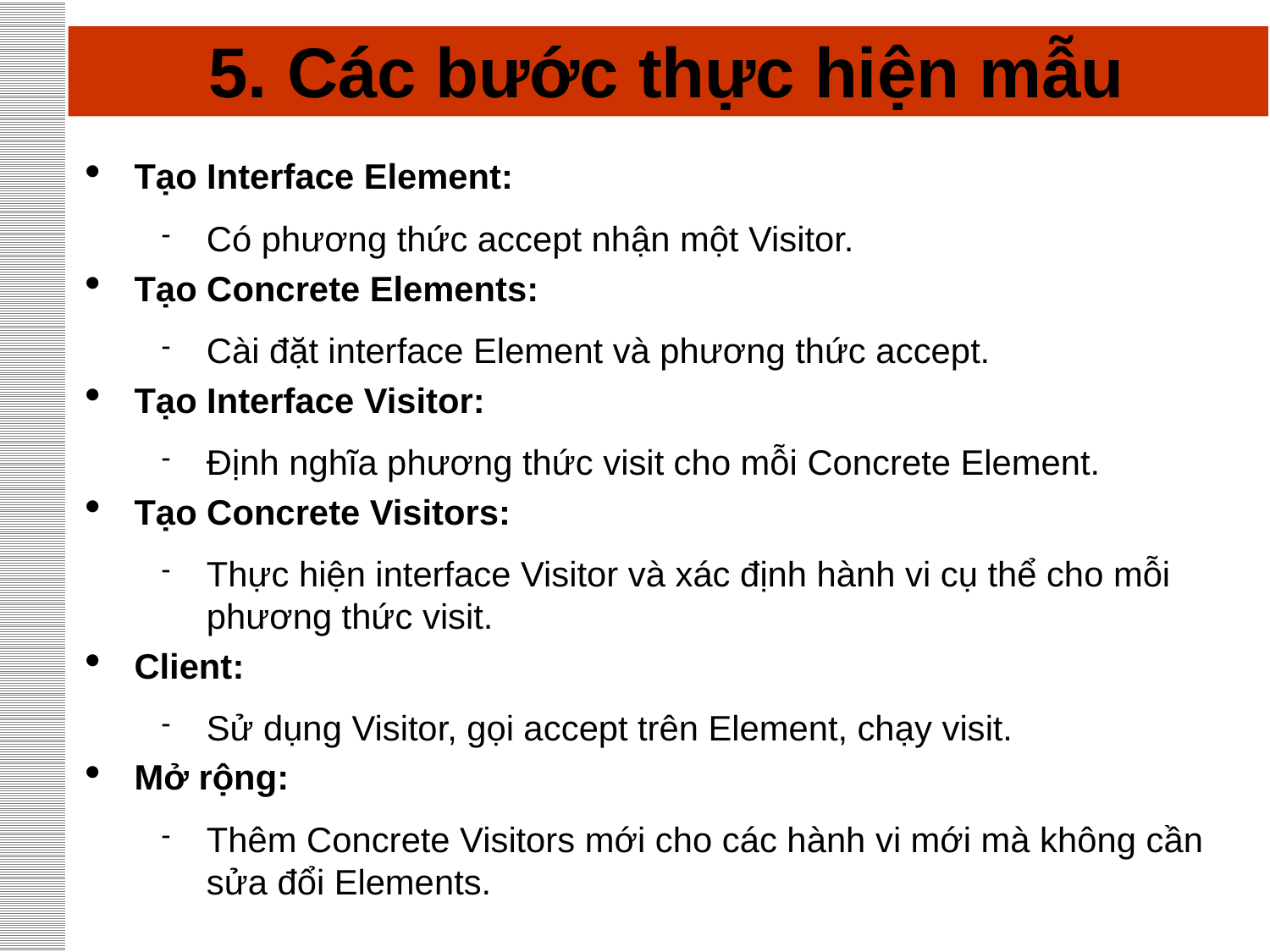

# 5. Các bước thực hiện mẫu
Tạo Interface Element:
Có phương thức accept nhận một Visitor.
Tạo Concrete Elements:
Cài đặt interface Element và phương thức accept.
Tạo Interface Visitor:
Định nghĩa phương thức visit cho mỗi Concrete Element.
Tạo Concrete Visitors:
Thực hiện interface Visitor và xác định hành vi cụ thể cho mỗi phương thức visit.
Client:
Sử dụng Visitor, gọi accept trên Element, chạy visit.
Mở rộng:
Thêm Concrete Visitors mới cho các hành vi mới mà không cần sửa đổi Elements.